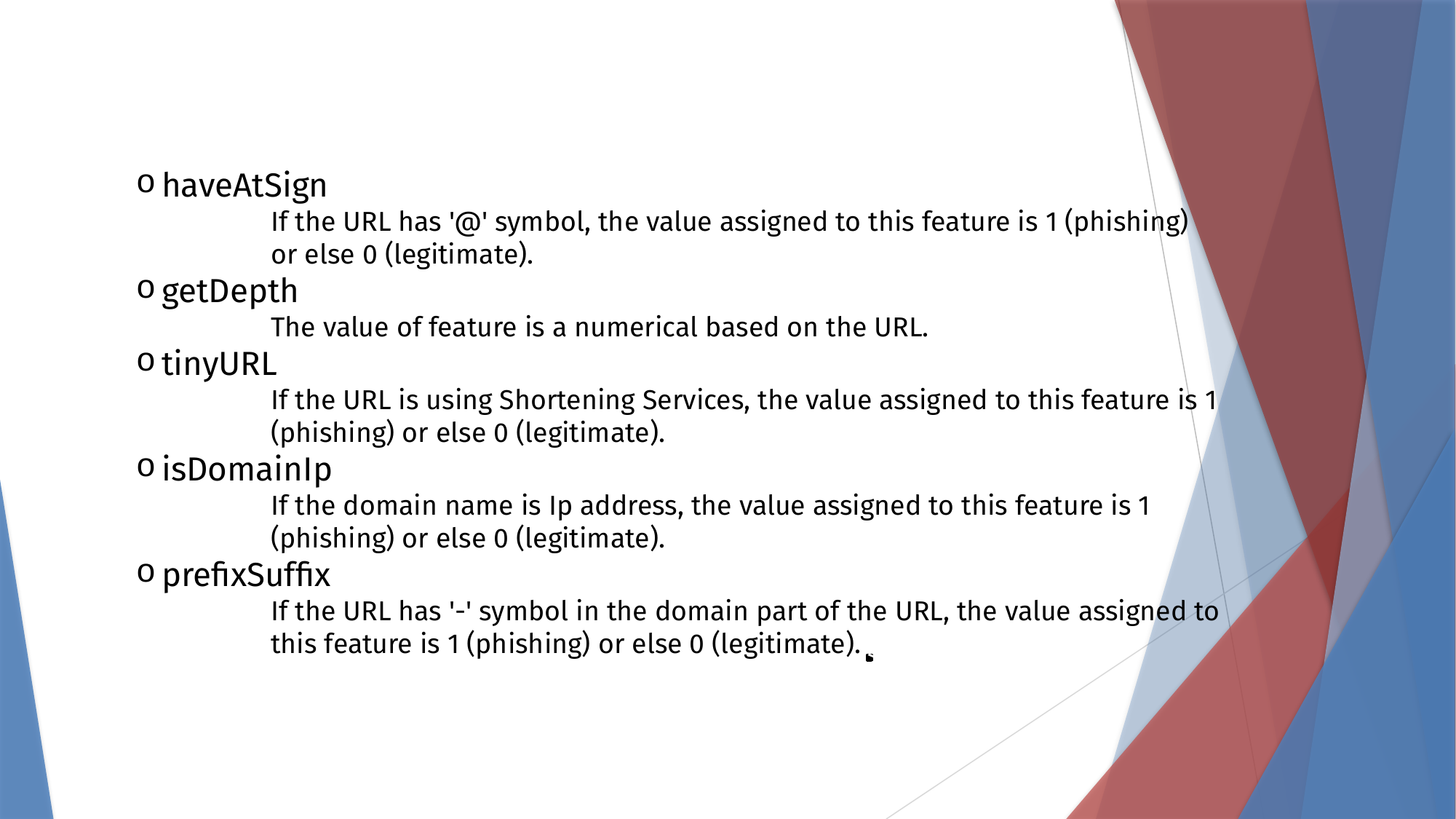

haveAtSign
If the URL has '@' symbol, the value assigned to this feature is 1 (phishing) or else 0 (legitimate).
getDepth
The value of feature is a numerical based on the URL.
tinyURL
If the URL is using Shortening Services, the value assigned to this feature is 1 (phishing) or else 0 (legitimate).
isDomainIp
If the domain name is Ip address, the value assigned to this feature is 1 (phishing) or else 0 (legitimate).
prefixSuffix
If the URL has '-' symbol in the domain part of the URL, the value assigned to this feature is 1 (phishing) or else 0 (legitimate).

>